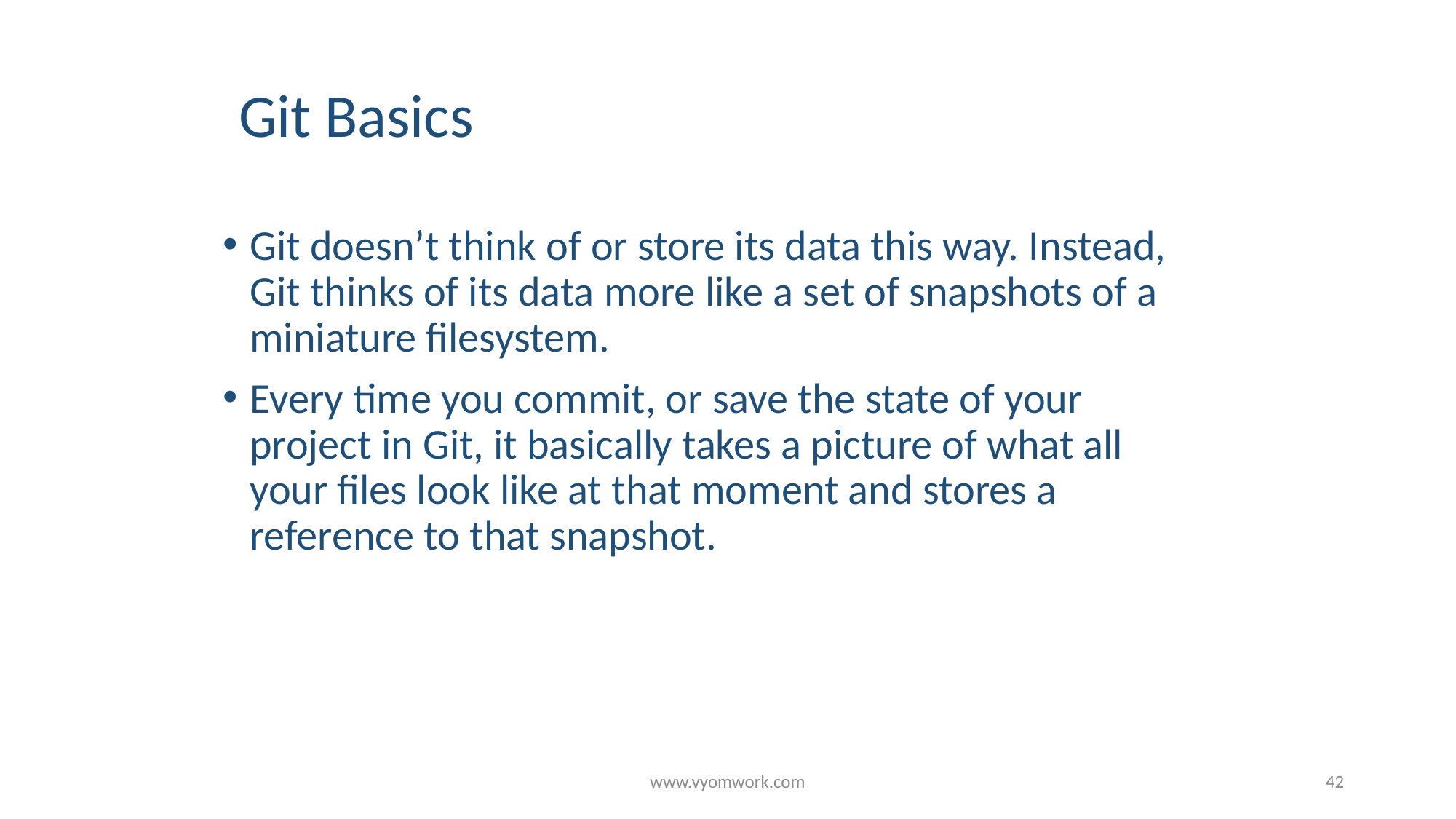

# Git Basics
Git doesn’t think of or store its data this way. Instead, Git thinks of its data more like a set of snapshots of a miniature filesystem.
Every time you commit, or save the state of your project in Git, it basically takes a picture of what all your files look like at that moment and stores a reference to that snapshot.
www.vyomwork.com
42